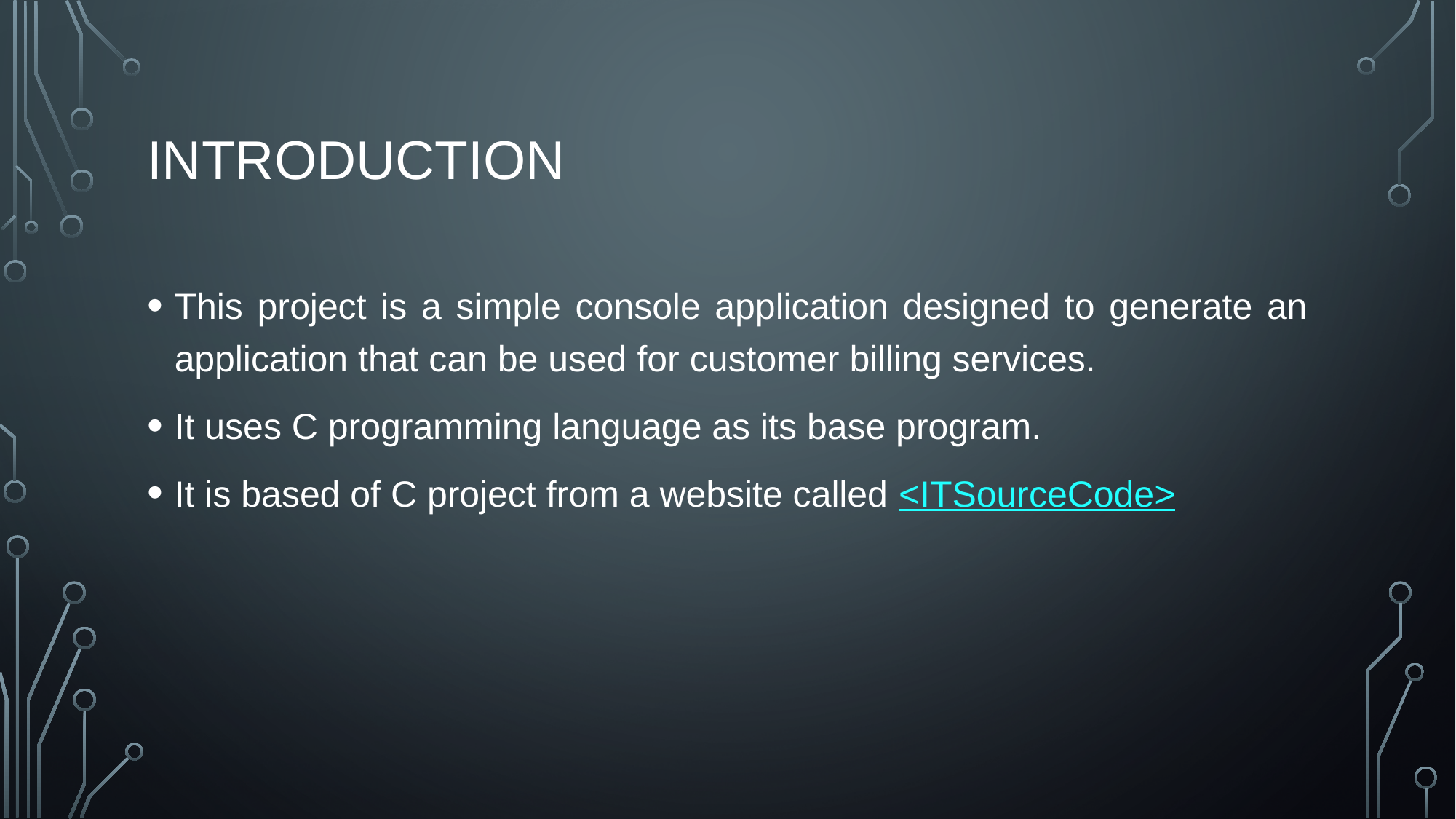

# introduction
This project is a simple console application designed to generate an application that can be used for customer billing services.
It uses C programming language as its base program.
It is based of C project from a website called <ITSourceCode>